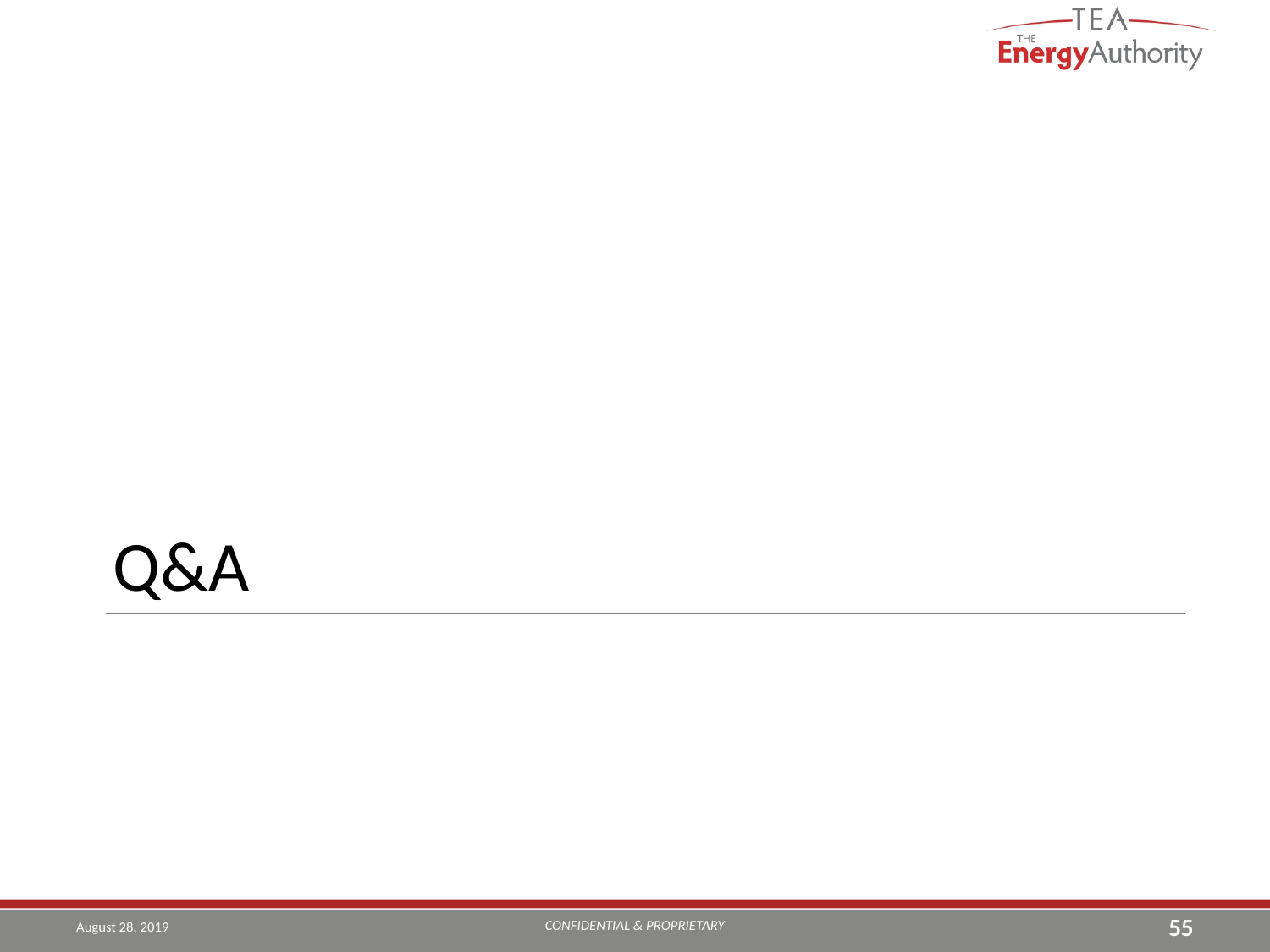

Q&A
#
CONFIDENTIAL & PROPRIETARY
August 28, 2019
55